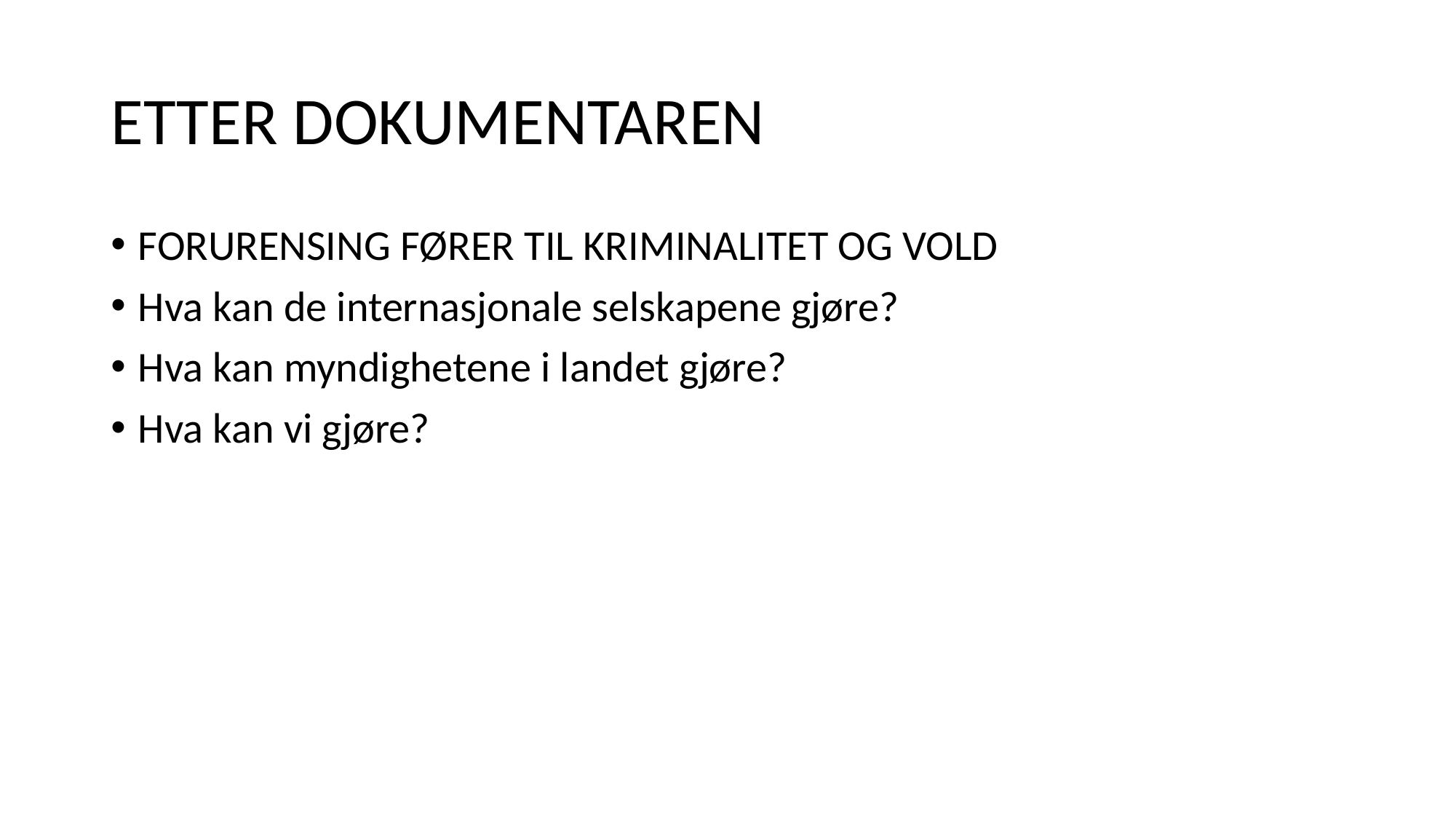

# ETTER DOKUMENTAREN
FORURENSING FØRER TIL KRIMINALITET OG VOLD
Hva kan de internasjonale selskapene gjøre?
Hva kan myndighetene i landet gjøre?
Hva kan vi gjøre?